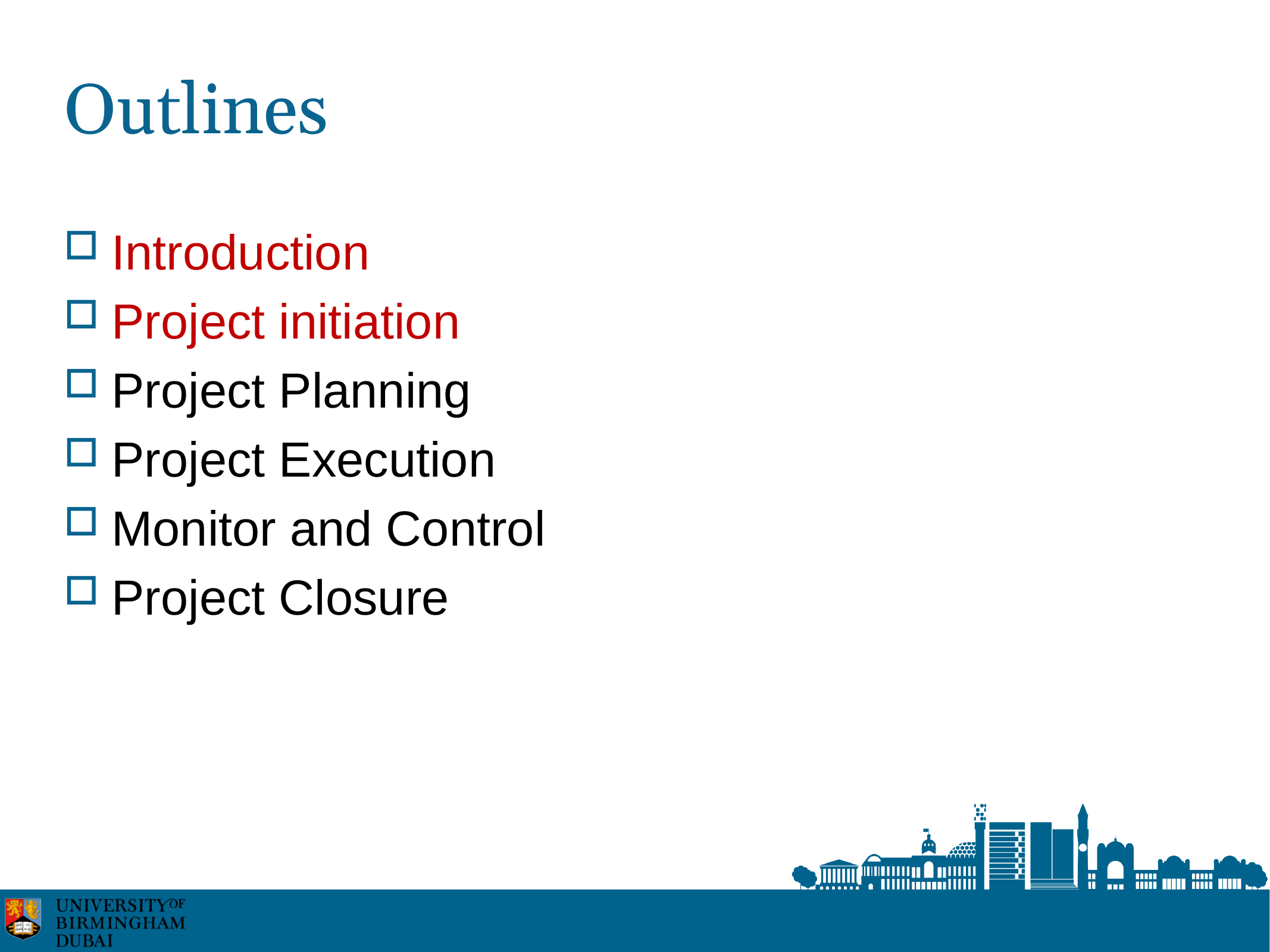

# Outlines
Introduction
Project initiation
Project Planning
Project Execution
Monitor and Control
Project Closure